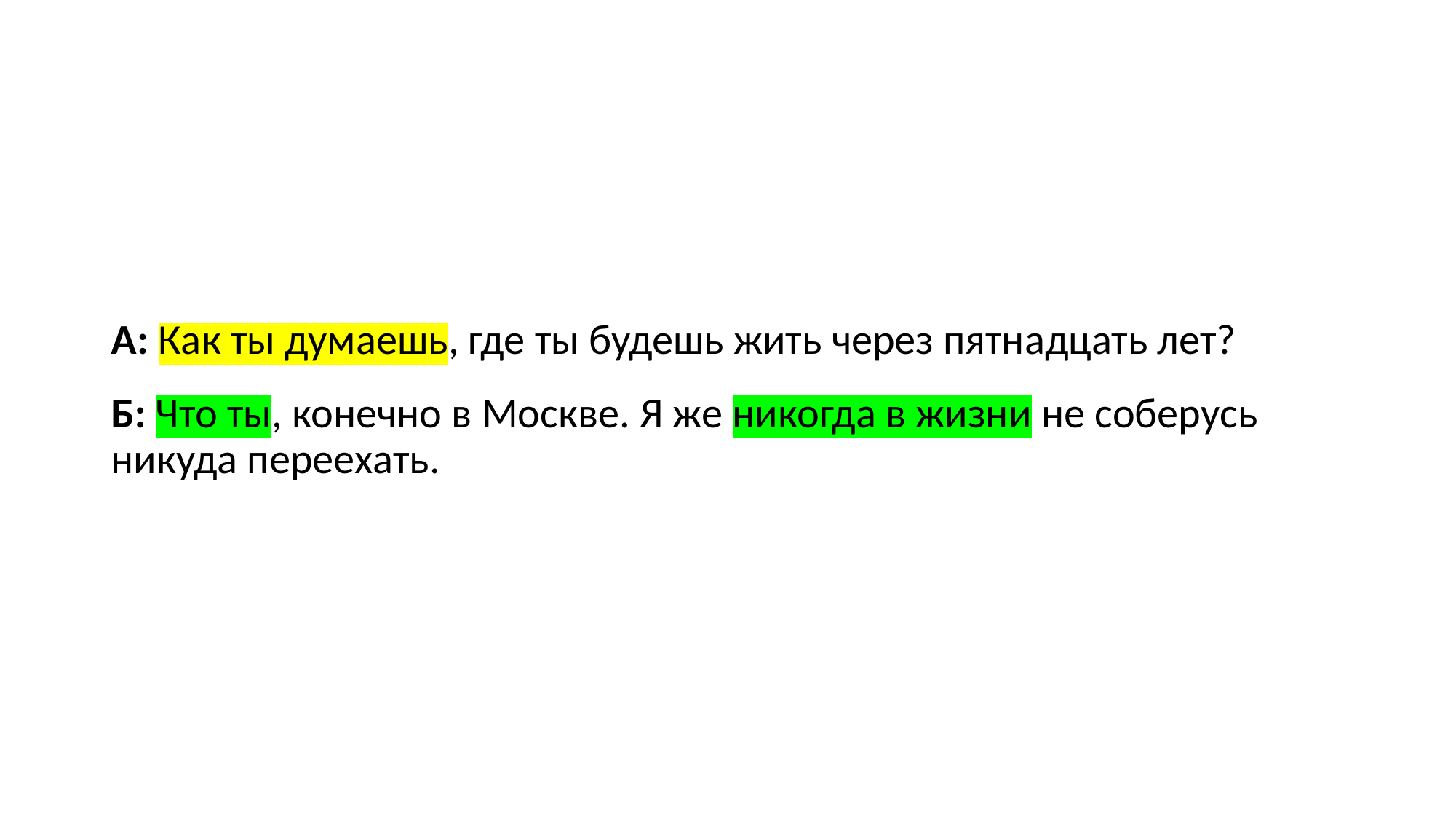

А: Как ты думаешь, где ты будешь жить через пятнадцать лет?
Б: Что ты, конечно в Москве. Я же никогда в жизни не соберусь никуда переехать.